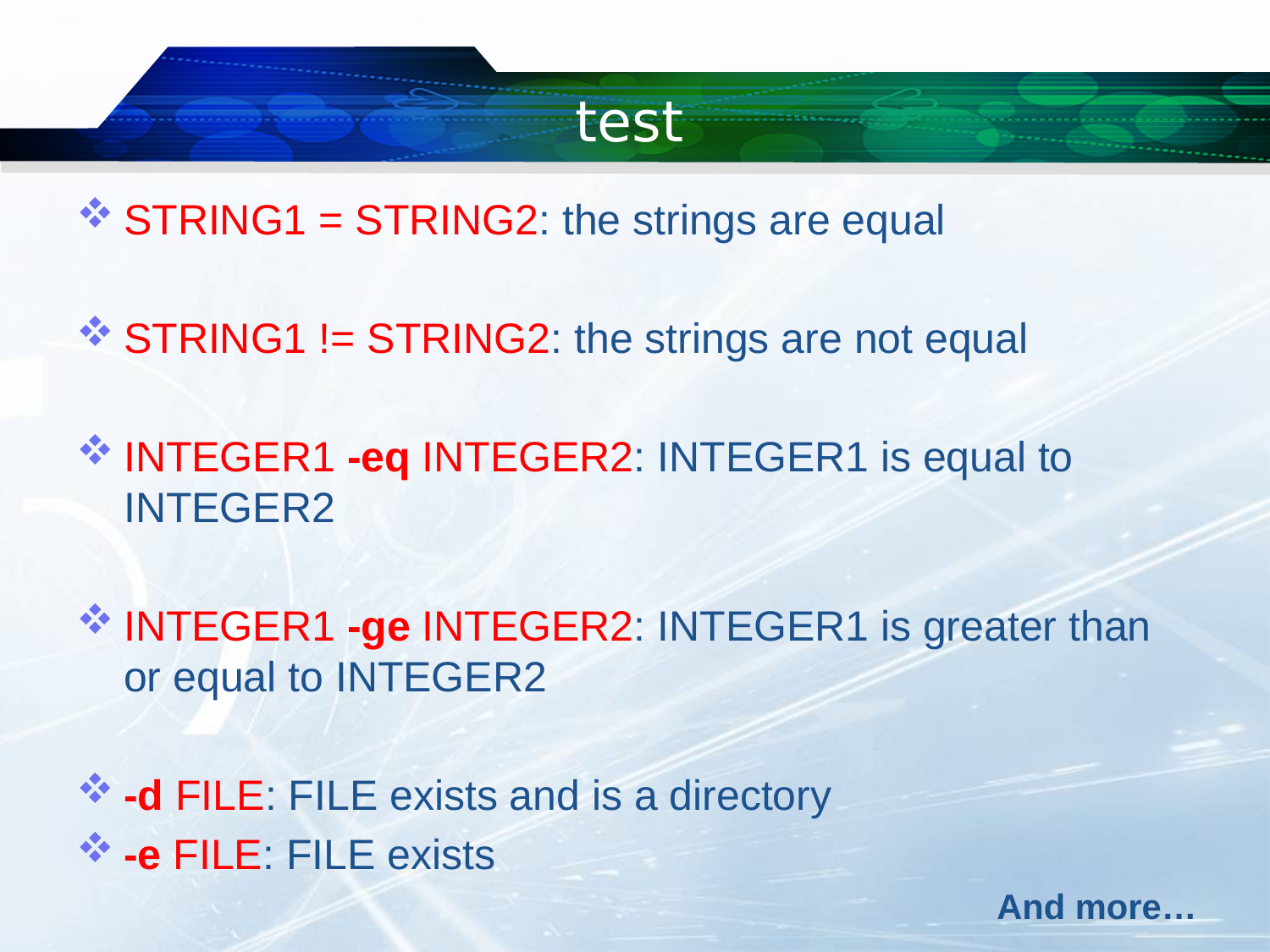

# test
STRING1 = STRING2: the strings are equal

STRING1 != STRING2: the strings are not equal

INTEGER1 -eq INTEGER2: INTEGER1 is equal to INTEGER2

INTEGER1 -ge INTEGER2: INTEGER1 is greater than or equal to INTEGER2

-d FILE: FILE exists and is a directory
-e FILE: FILE exists

And more…